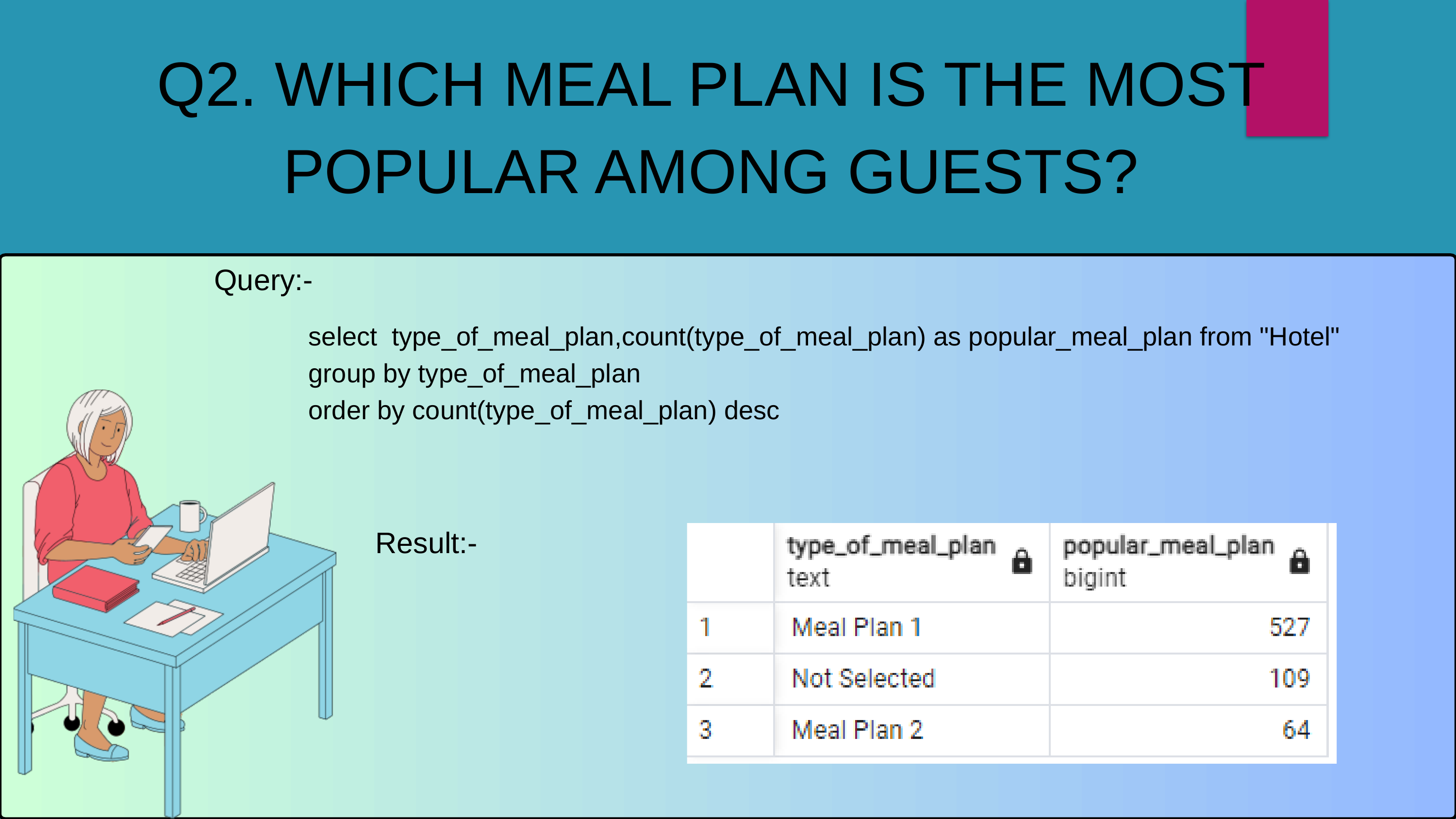

Q2. WHICH MEAL PLAN IS THE MOST POPULAR AMONG GUESTS?

Query:-
select  type_of_meal_plan,count(type_of_meal_plan) as popular_meal_plan from "Hotel"
group by type_of_meal_plan
order by count(type_of_meal_plan) desc

Result:-